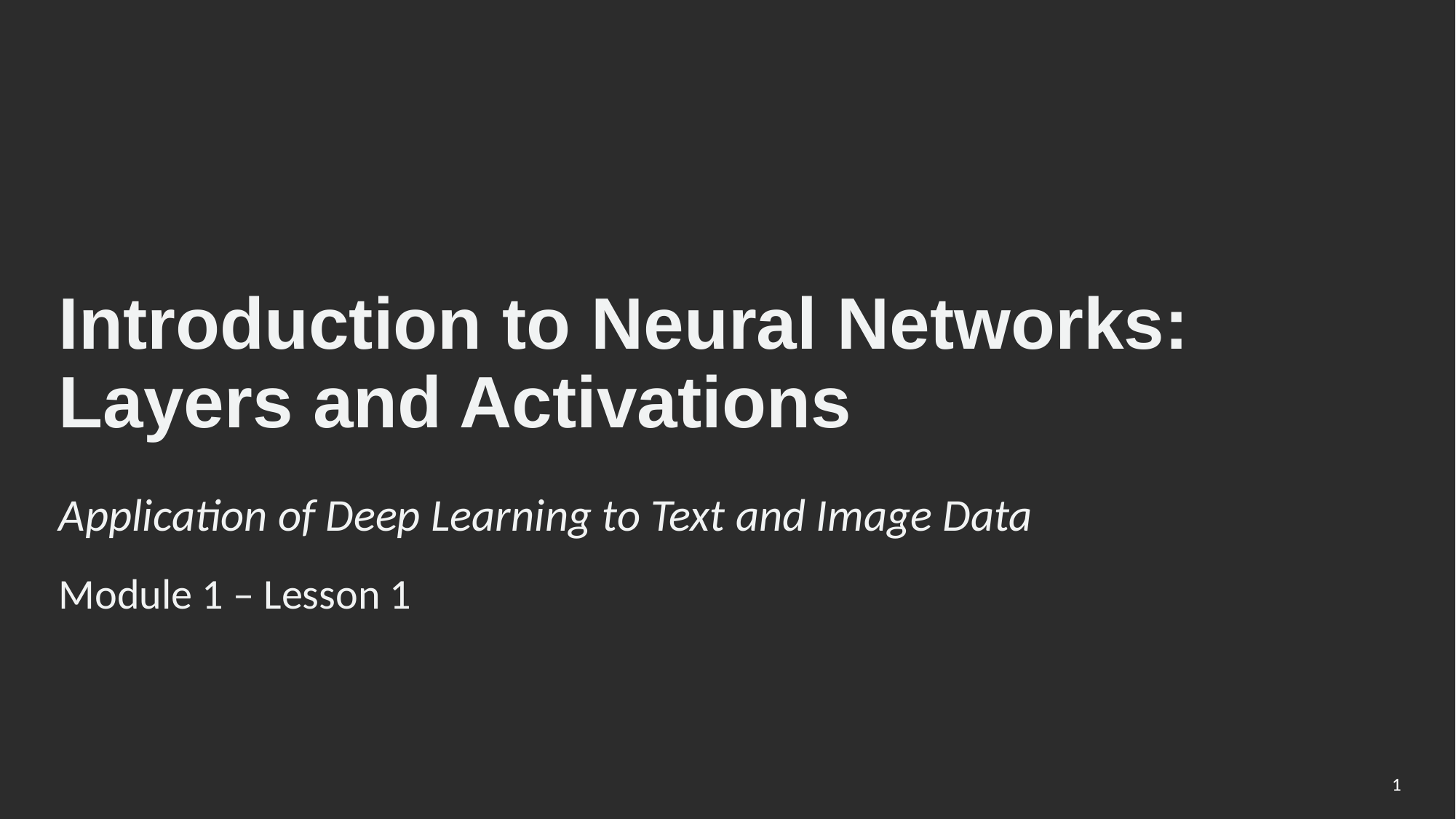

Introduction to Neural Networks: Layers and Activations
Application of Deep Learning to Text and Image Data
Module 1 – Lesson 1
1